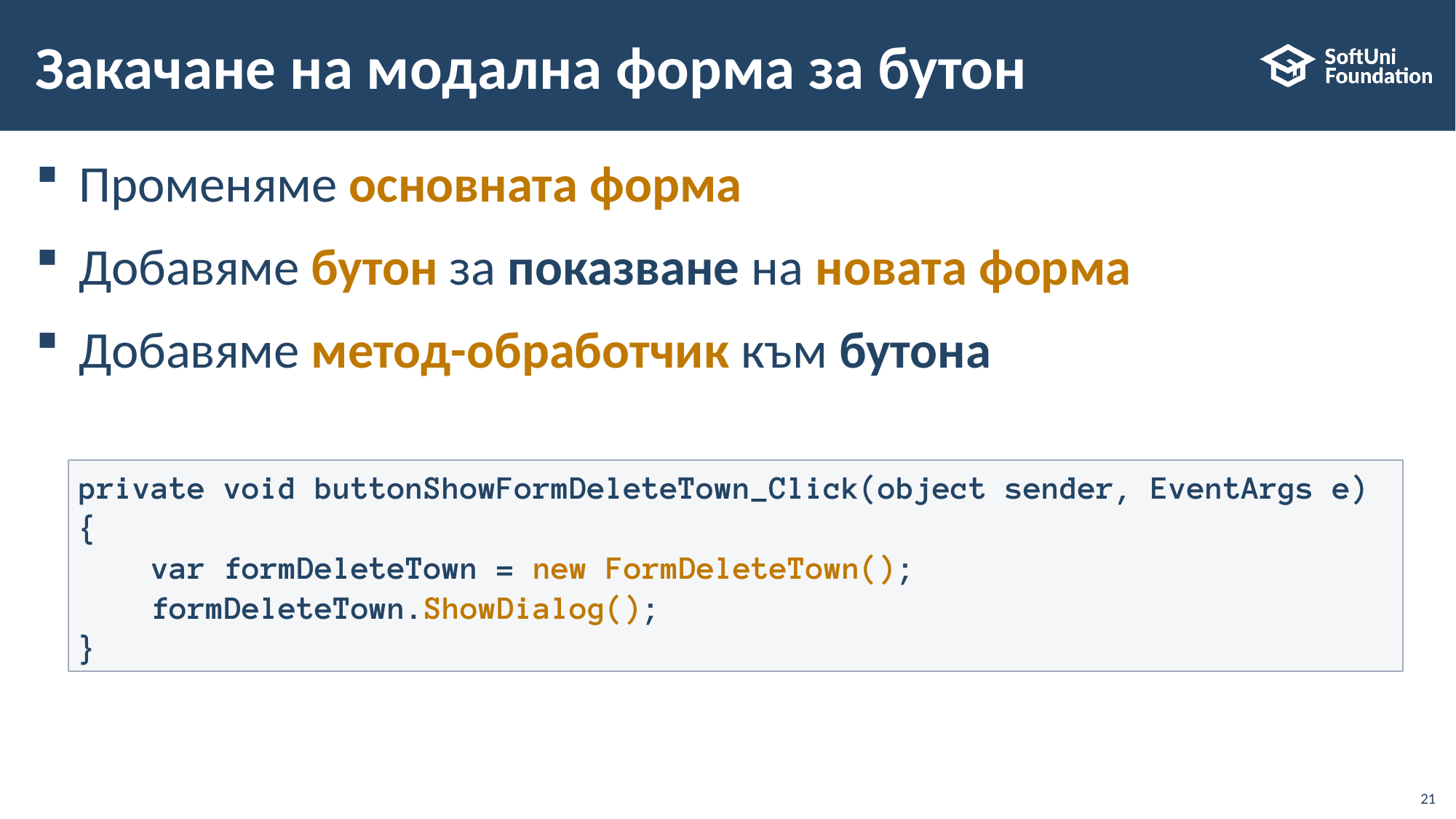

# Закачане на модална форма за бутон
Променяме основната форма
Добавяме бутон за показване на новата форма
Добавяме метод-обработчик към бутона
private void buttonShowFormDeleteTown_Click(object sender, EventArgs e)
{
    var formDeleteTown = new FormDeleteTown();
    formDeleteTown.ShowDialog();
}
21